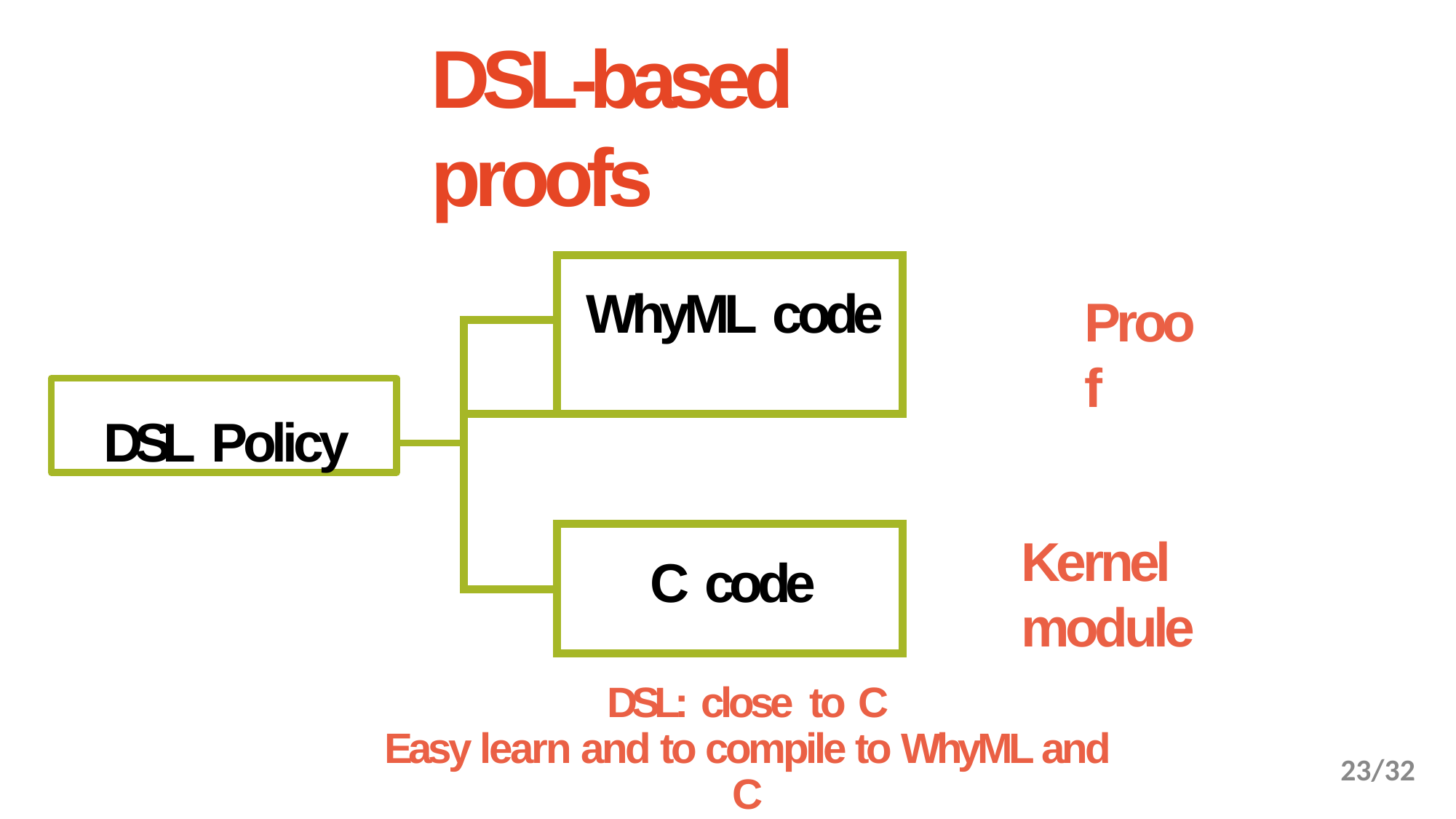

# DSL-based proofs
|  | WhyML code |
| --- | --- |
|  |  |
|  |  |
|  | C code |
|  |  |
Proof
DSL Policy

Kernel module
DSL:  close  to C
Easy learn and to compile to WhyML and C
23/32